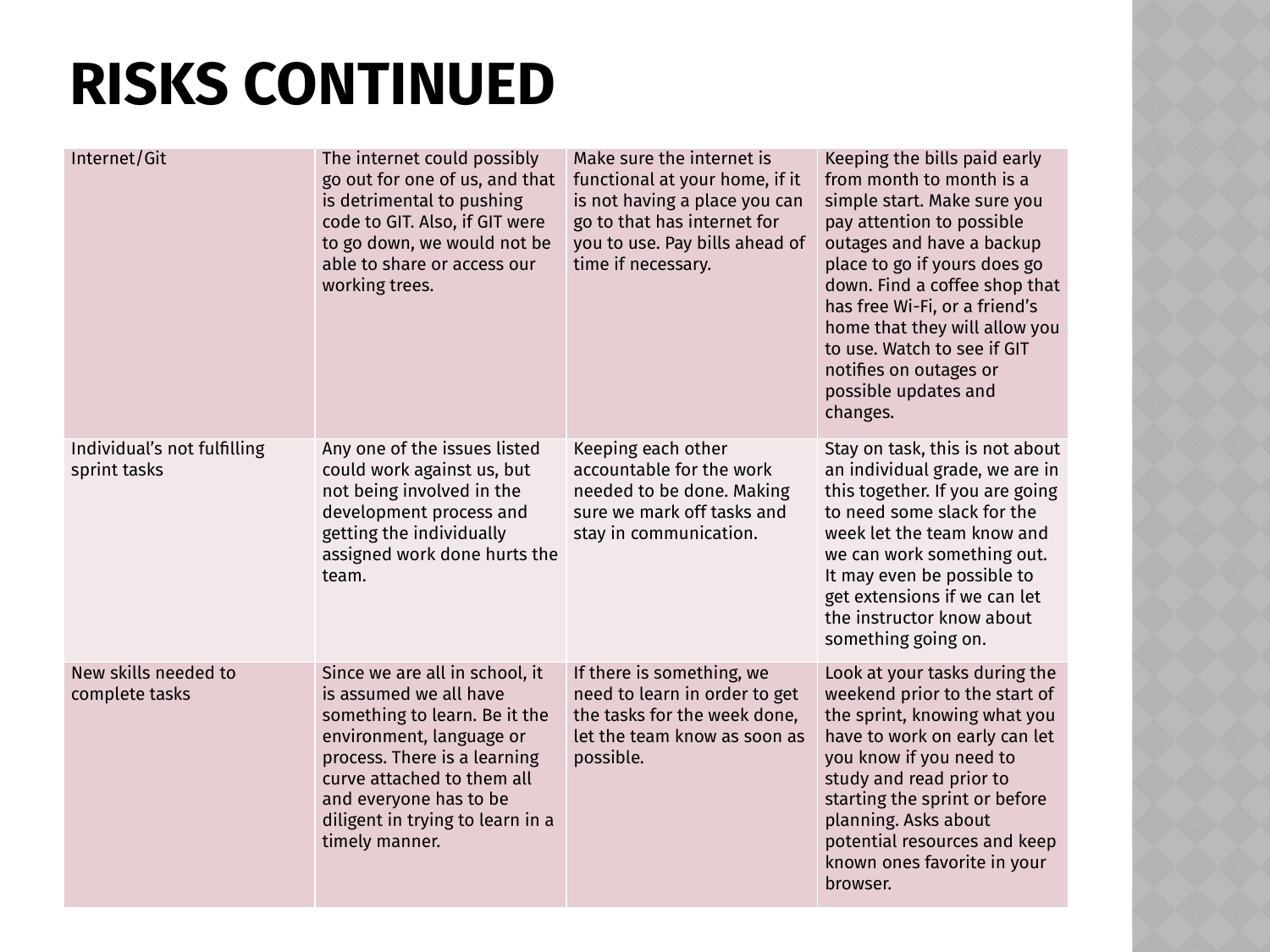

# Risks Continued
| Internet/Git | The internet could possibly go out for one of us, and that is detrimental to pushing code to GIT. Also, if GIT were to go down, we would not be able to share or access our working trees. | Make sure the internet is functional at your home, if it is not having a place you can go to that has internet for you to use. Pay bills ahead of time if necessary. | Keeping the bills paid early from month to month is a simple start. Make sure you pay attention to possible outages and have a backup place to go if yours does go down. Find a coffee shop that has free Wi-Fi, or a friend’s home that they will allow you to use. Watch to see if GIT notifies on outages or possible updates and changes. |
| --- | --- | --- | --- |
| Individual’s not fulfilling sprint tasks | Any one of the issues listed could work against us, but not being involved in the development process and getting the individually assigned work done hurts the team. | Keeping each other accountable for the work needed to be done. Making sure we mark off tasks and stay in communication. | Stay on task, this is not about an individual grade, we are in this together. If you are going to need some slack for the week let the team know and we can work something out. It may even be possible to get extensions if we can let the instructor know about something going on. |
| New skills needed to complete tasks | Since we are all in school, it is assumed we all have something to learn. Be it the environment, language or process. There is a learning curve attached to them all and everyone has to be diligent in trying to learn in a timely manner. | If there is something, we need to learn in order to get the tasks for the week done, let the team know as soon as possible. | Look at your tasks during the weekend prior to the start of the sprint, knowing what you have to work on early can let you know if you need to study and read prior to starting the sprint or before planning. Asks about potential resources and keep known ones favorite in your browser. |